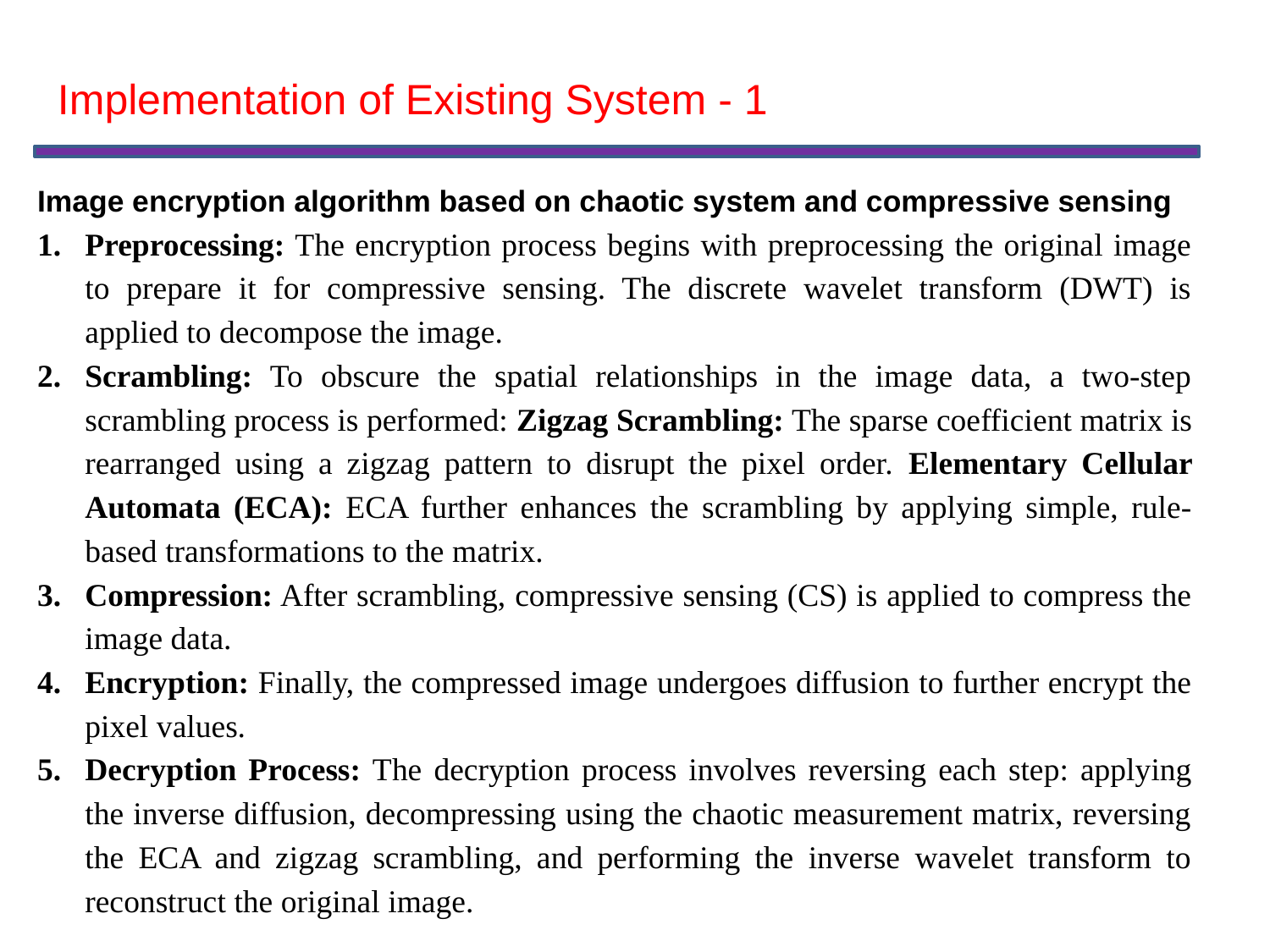

Implementation of Existing System - 1

Image encryption algorithm based on chaotic system and compressive sensing
Preprocessing: The encryption process begins with preprocessing the original image to prepare it for compressive sensing. The discrete wavelet transform (DWT) is applied to decompose the image.
Scrambling: To obscure the spatial relationships in the image data, a two-step scrambling process is performed: Zigzag Scrambling: The sparse coefficient matrix is rearranged using a zigzag pattern to disrupt the pixel order. Elementary Cellular Automata (ECA): ECA further enhances the scrambling by applying simple, rule-based transformations to the matrix.
Compression: After scrambling, compressive sensing (CS) is applied to compress the image data.
Encryption: Finally, the compressed image undergoes diffusion to further encrypt the pixel values.
Decryption Process: The decryption process involves reversing each step: applying the inverse diffusion, decompressing using the chaotic measurement matrix, reversing the ECA and zigzag scrambling, and performing the inverse wavelet transform to reconstruct the original image.